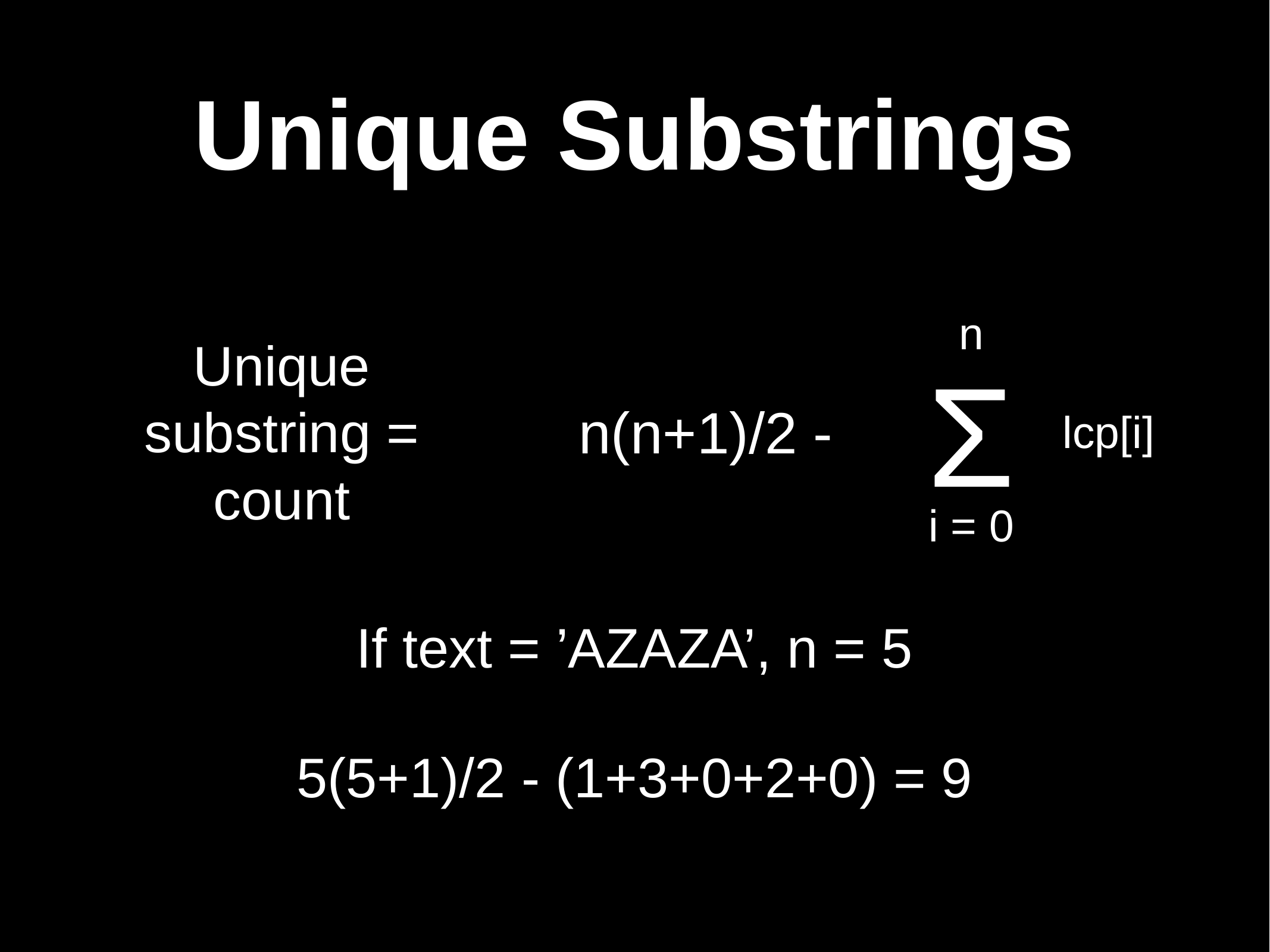

# Unique Substrings
n
Unique
substring =
count
Σ
n(n+1)/2 -
lcp[i]
i = 0
If text = ’AZAZA’, n = 5
5(5+1)/2 - (1+3+0+2+0) = 9